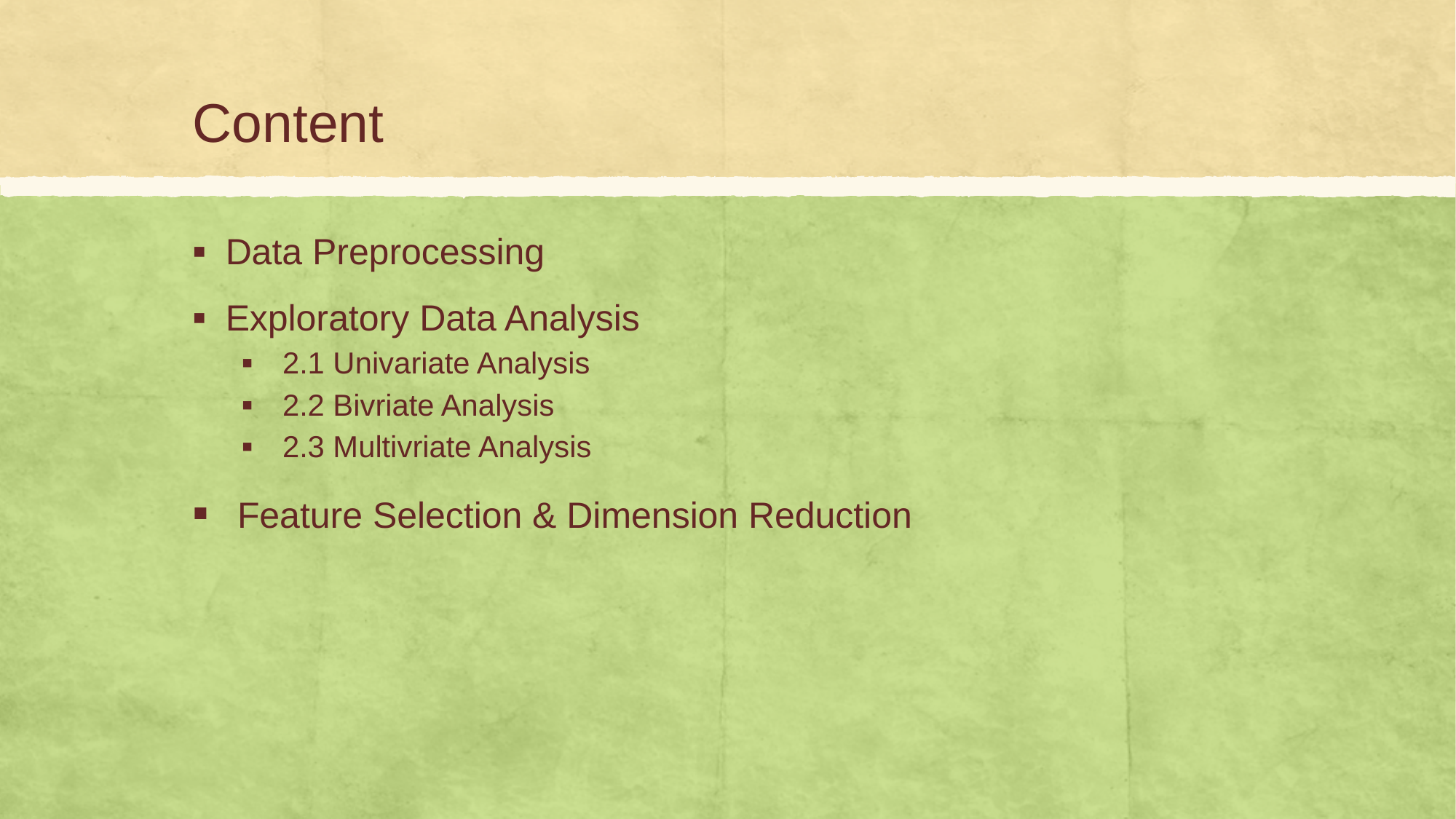

# Content
Data Preprocessing
Exploratory Data Analysis
 2.1 Univariate Analysis
 2.2 Bivriate Analysis
 2.3 Multivriate Analysis
 Feature Selection & Dimension Reduction